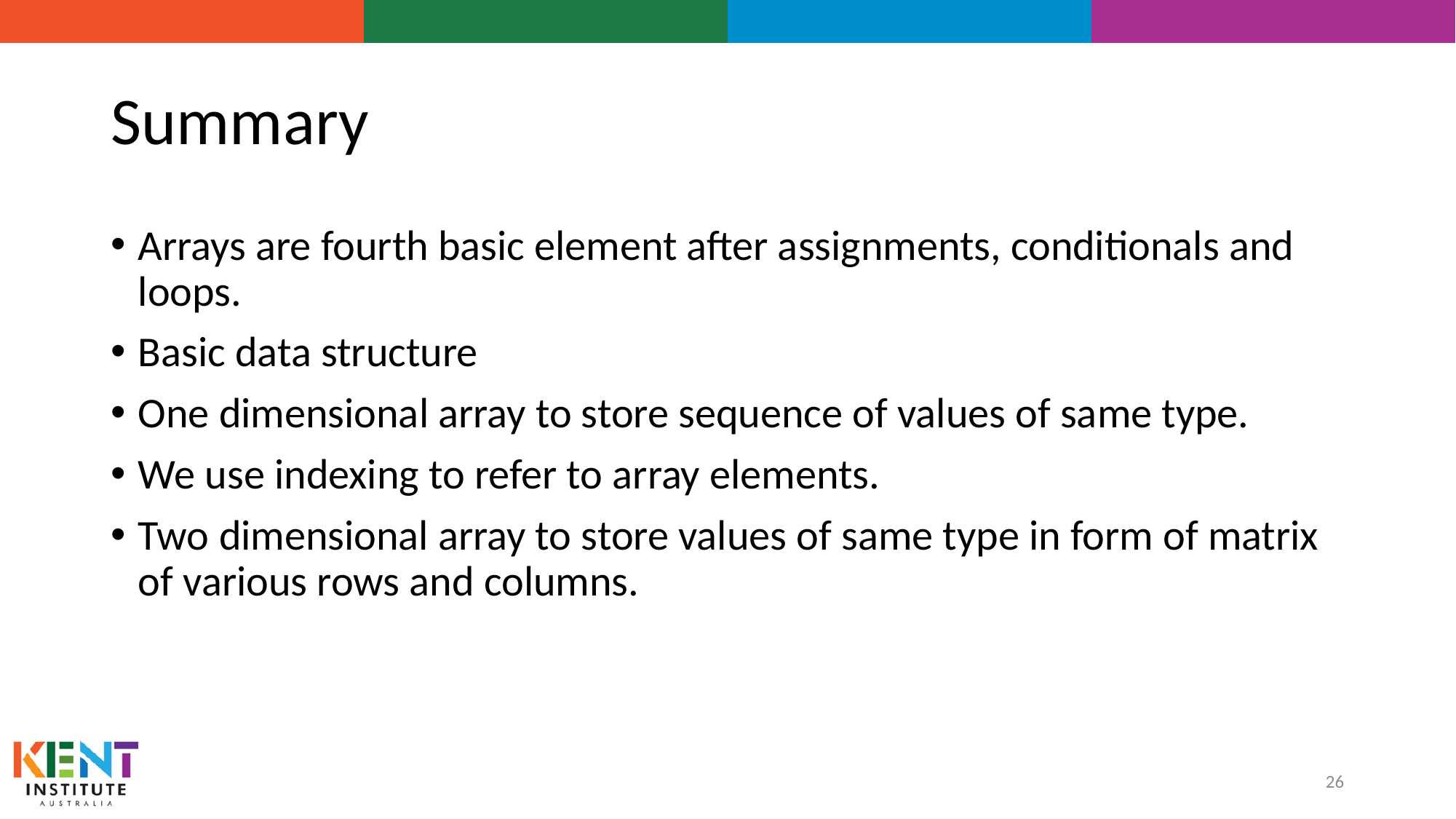

# Summary
Arrays are fourth basic element after assignments, conditionals and loops.
Basic data structure
One dimensional array to store sequence of values of same type.
We use indexing to refer to array elements.
Two dimensional array to store values of same type in form of matrix of various rows and columns.
26